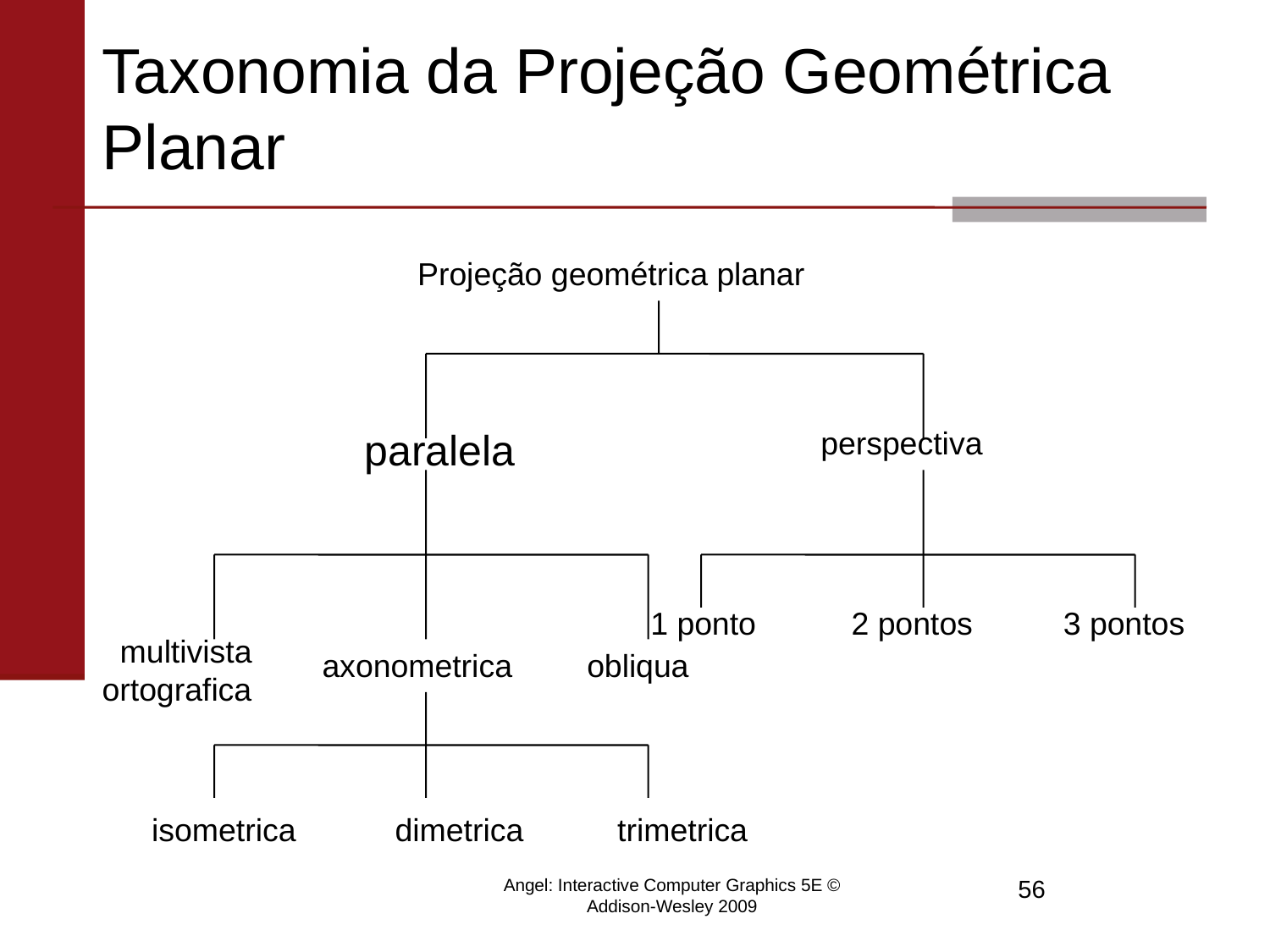

# Taxonomia da Projeção Geométrica Planar
Projeção geométrica planar

paralela
perspectiva

1 ponto
2 pontos
3 pontos
axonometrica
obliqua

isometrica
dimetrica
trimetrica
  multivista
ortografica
Angel: Interactive Computer Graphics 5E © Addison-Wesley 2009
56